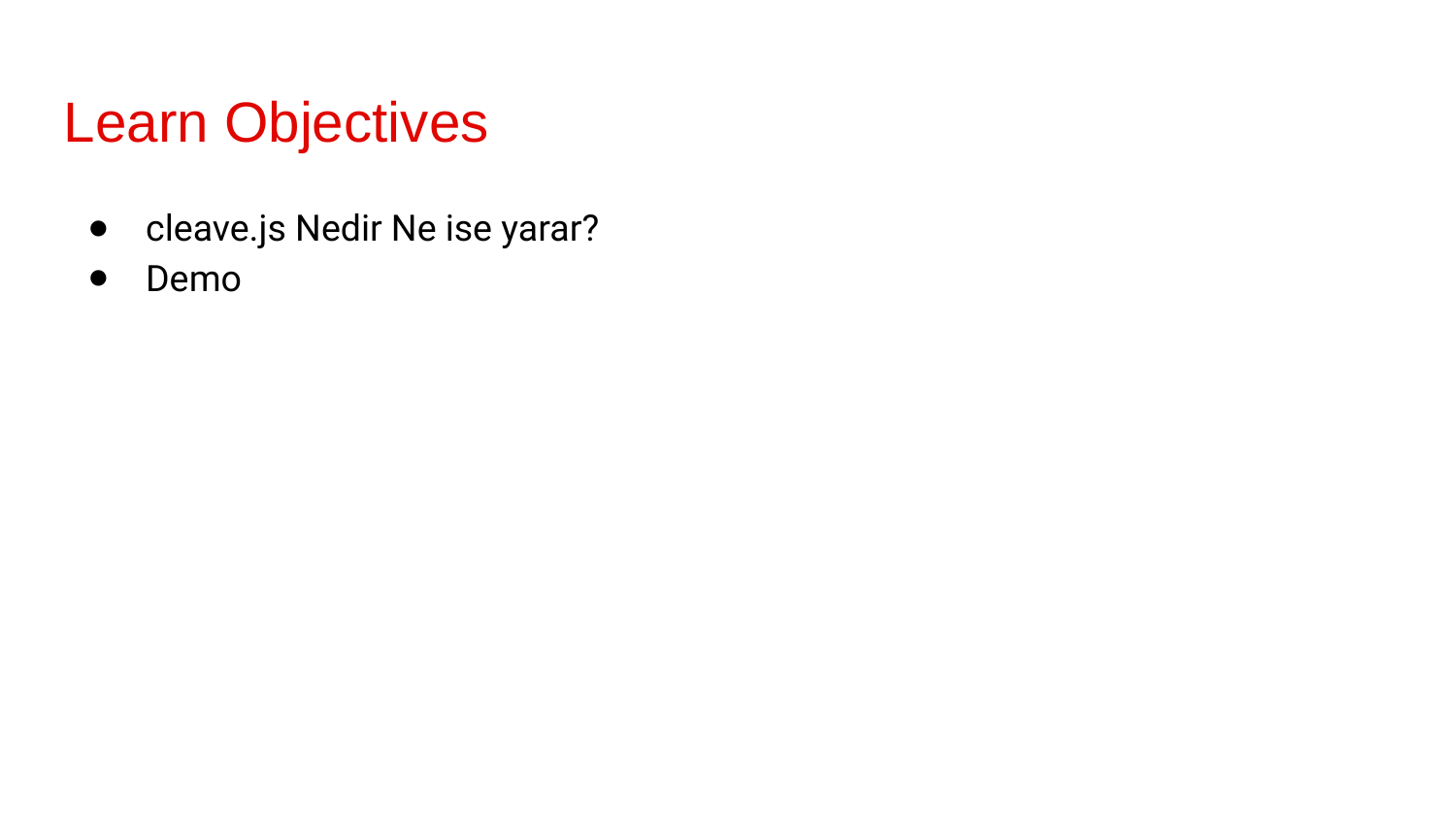

Learn Objectives
 cleave.js Nedir Ne ise yarar?
 Demo